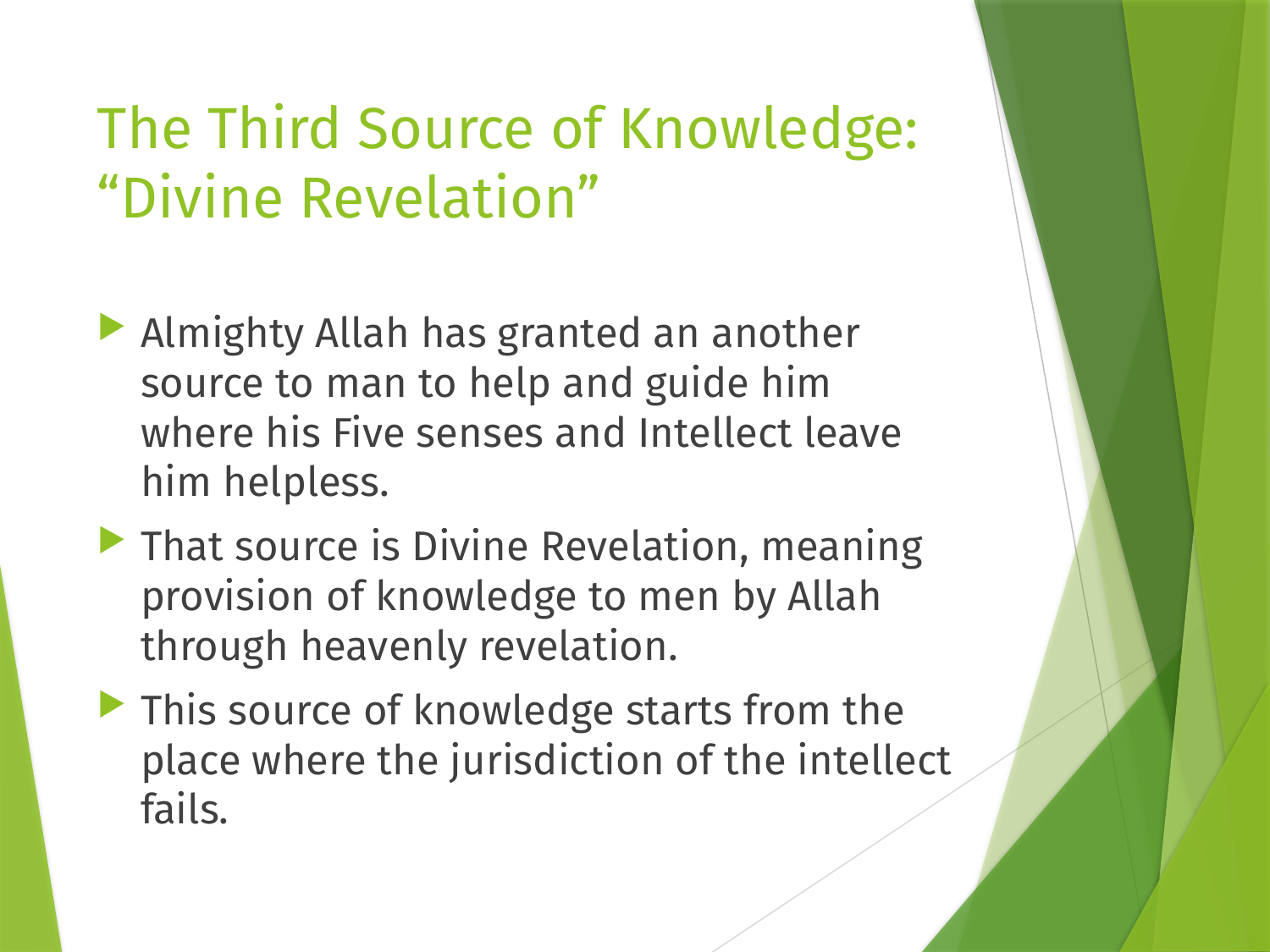

# The Third Source of Knowledge: “Divine Revelation”
Almighty Allah has granted an another source to man to help and guide him where his Five senses and Intellect leave him helpless.
That source is Divine Revelation, meaning provision of knowledge to men by Allah through heavenly revelation.
This source of knowledge starts from the place where the jurisdiction of the intellect fails.